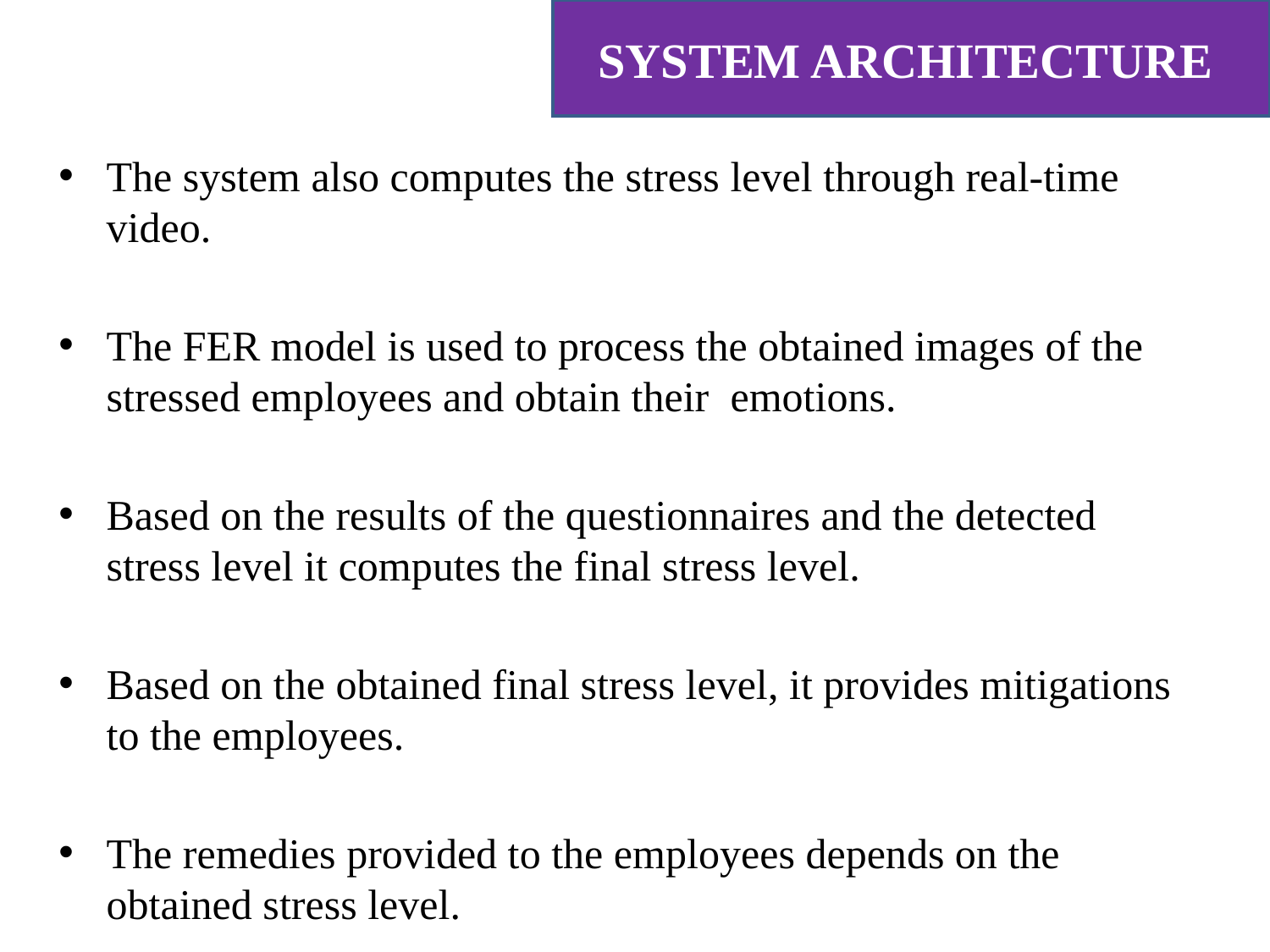

SYSTEM ARCHITECTURE
The system also computes the stress level through real-time video.

The FER model is used to process the obtained images of the stressed employees and obtain their  emotions.

Based on the results of the questionnaires and the detected stress level it computes the final stress level.

Based on the obtained final stress level, it provides mitigations to the employees.

The remedies provided to the employees depends on the obtained stress level.